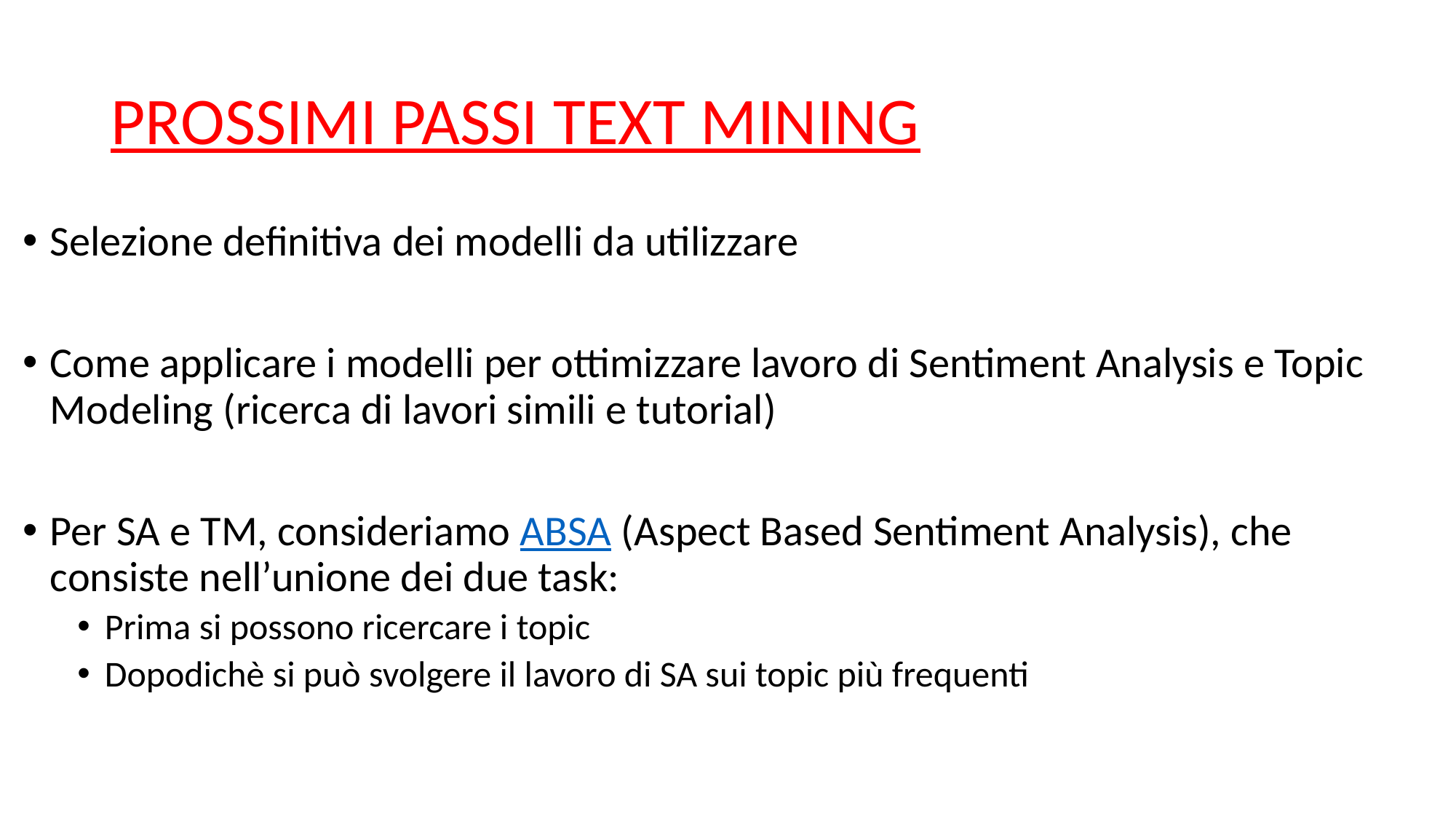

# PROSSIMI PASSI TEXT MINING
Selezione definitiva dei modelli da utilizzare

Come applicare i modelli per ottimizzare lavoro di Sentiment Analysis e Topic Modeling (ricerca di lavori simili e tutorial)

Per SA e TM, consideriamo ABSA (Aspect Based Sentiment Analysis), che consiste nell’unione dei due task:
Prima si possono ricercare i topic
Dopodichè si può svolgere il lavoro di SA sui topic più frequenti